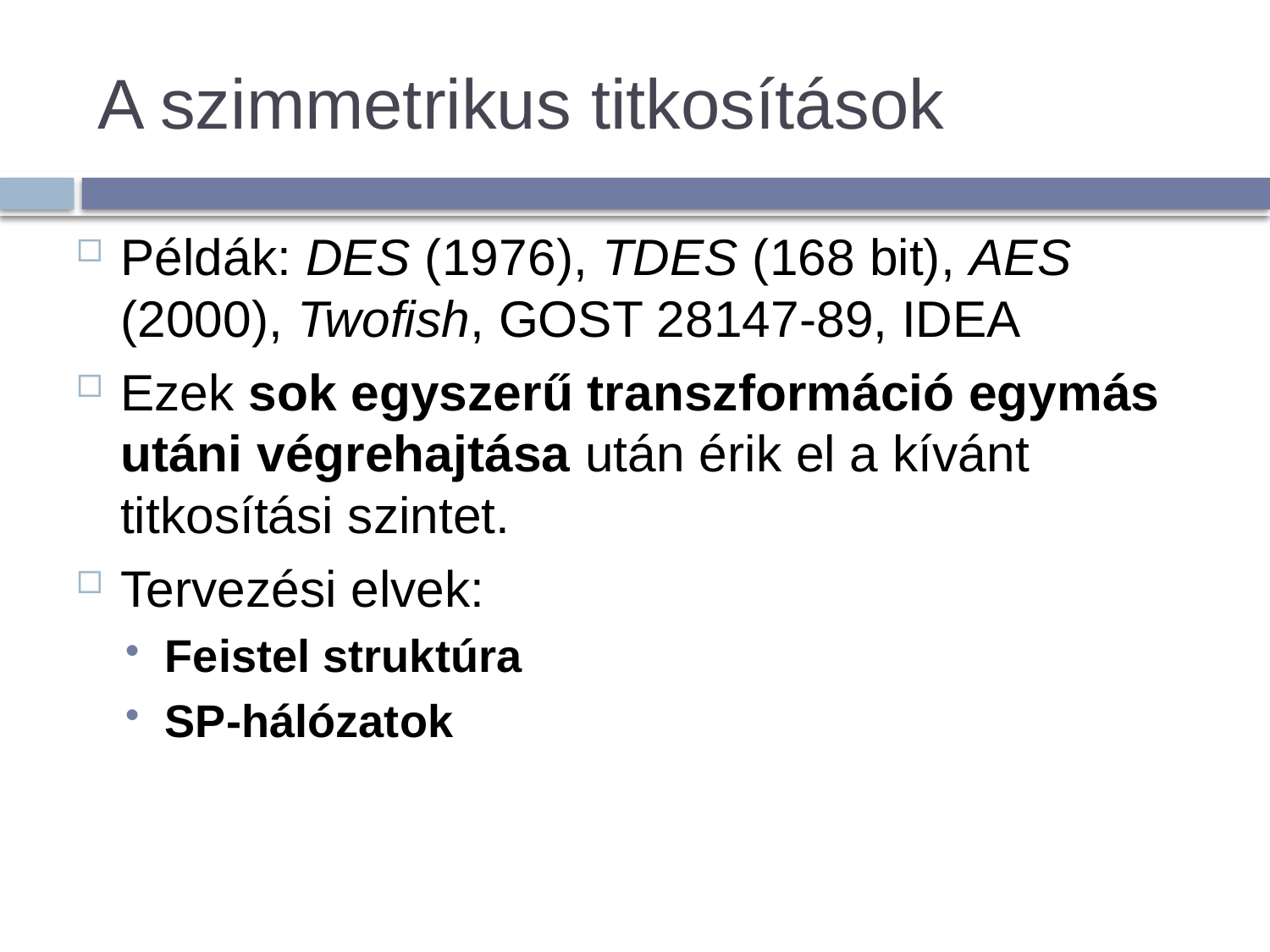

# A szimmetrikus titkosítások
Példák: DES (1976), TDES (168 bit), AES (2000), Twofish, GOST 28147-89, IDEA
Ezek sok egyszerű transzformáció egymás utáni végrehajtása után érik el a kívánt titkosítási szintet.
Tervezési elvek:
Feistel struktúra
SP-hálózatok